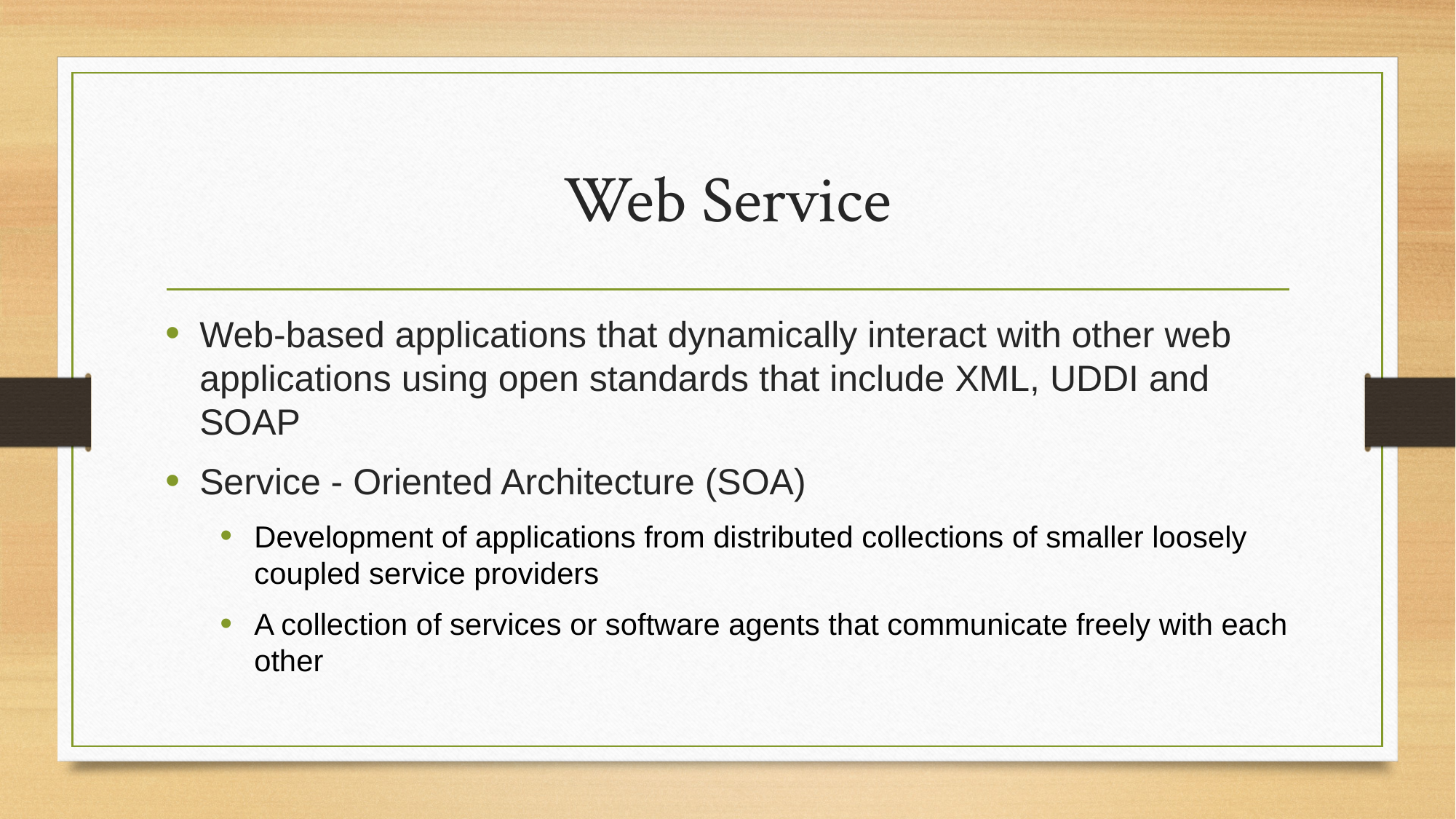

# Web Service
Web-based applications that dynamically interact with other web applications using open standards that include XML, UDDI and SOAP
Service - Oriented Architecture (SOA)
Development of applications from distributed collections of smaller loosely coupled service providers
A collection of services or software agents that communicate freely with each other